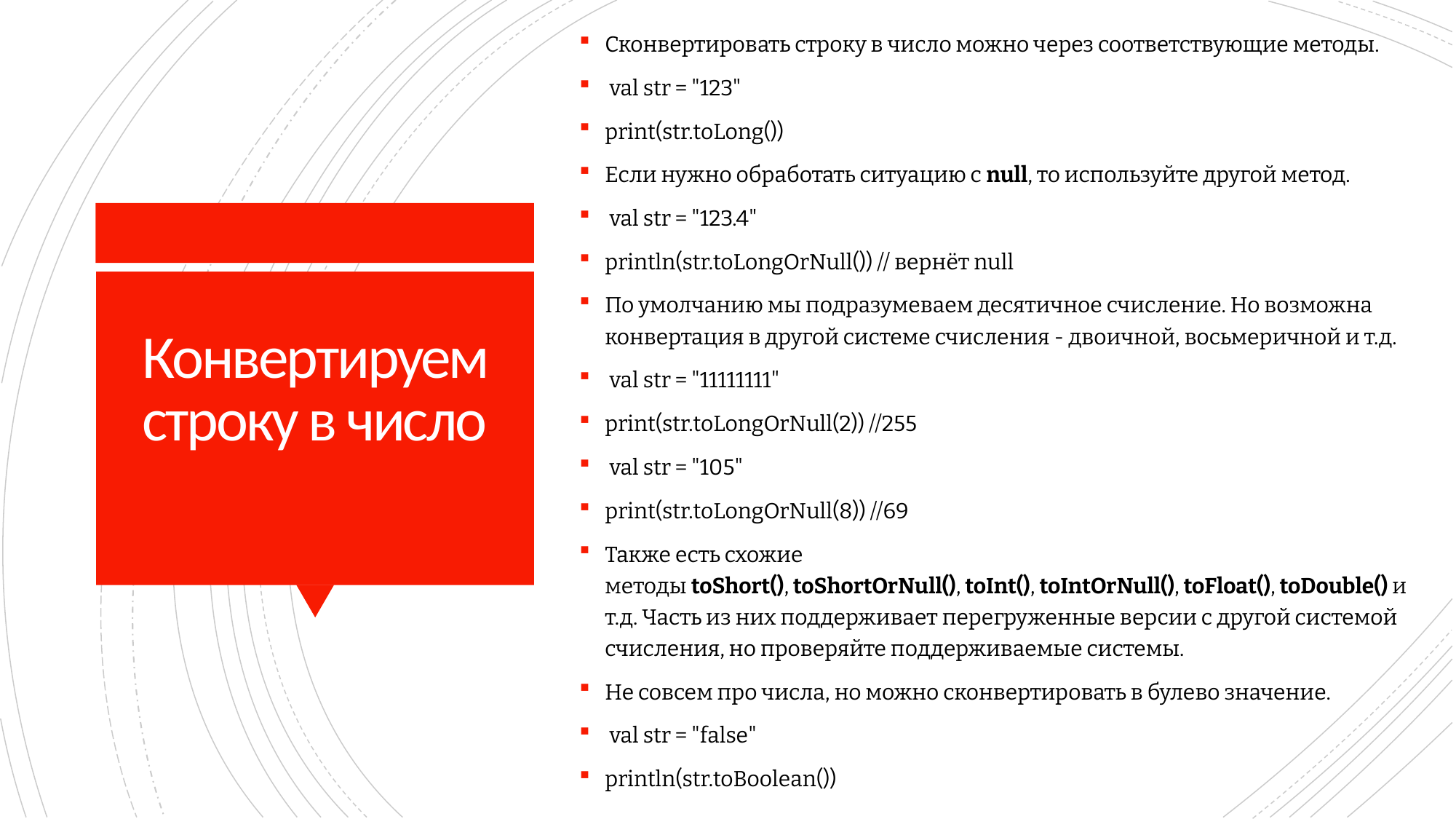

Сконвертировать строку в число можно через соответствующие методы.
 val str = "123"
print(str.toLong())
Если нужно обработать ситуацию с null, то используйте другой метод.
 val str = "123.4"
println(str.toLongOrNull()) // вернёт null
По умолчанию мы подразумеваем десятичное счисление. Но возможна конвертация в другой системе счисления - двоичной, восьмеричной и т.д.
 val str = "11111111"
print(str.toLongOrNull(2)) //255
 val str = "105"
print(str.toLongOrNull(8)) //69
Также есть схожие методы toShort(), toShortOrNull(), toInt(), toIntOrNull(), toFloat(), toDouble() и т.д. Часть из них поддерживает перегруженные версии с другой системой счисления, но проверяйте поддерживаемые системы.
Не совсем про числа, но можно сконвертировать в булево значение.
 val str = "false"
println(str.toBoolean())

# Конвертируем строку в число